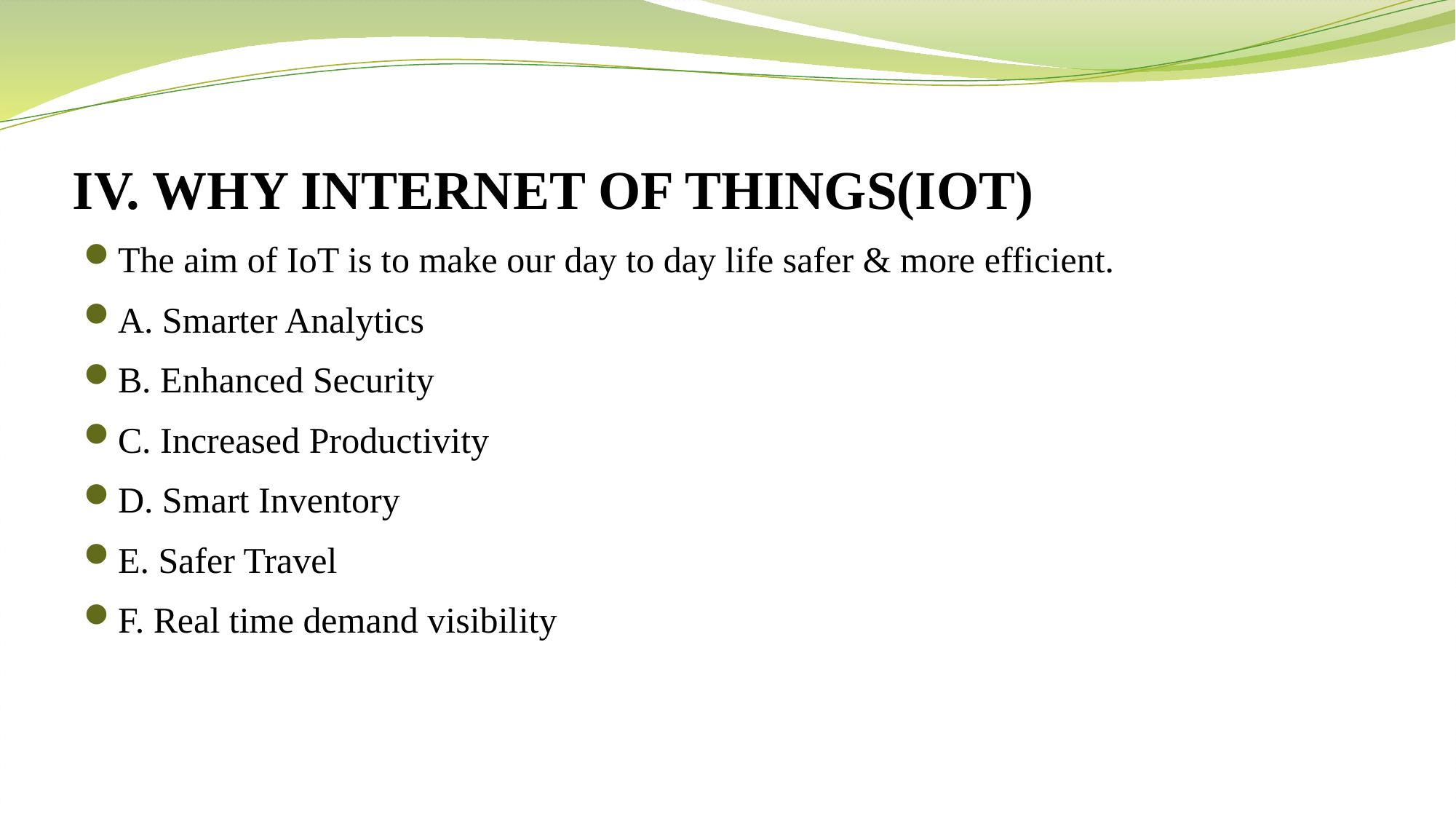

# IV. WHY INTERNET OF THINGS(IOT)
The aim of IoT is to make our day to day life safer & more efficient.
A. Smarter Analytics
B. Enhanced Security
C. Increased Productivity
D. Smart Inventory
E. Safer Travel
F. Real time demand visibility